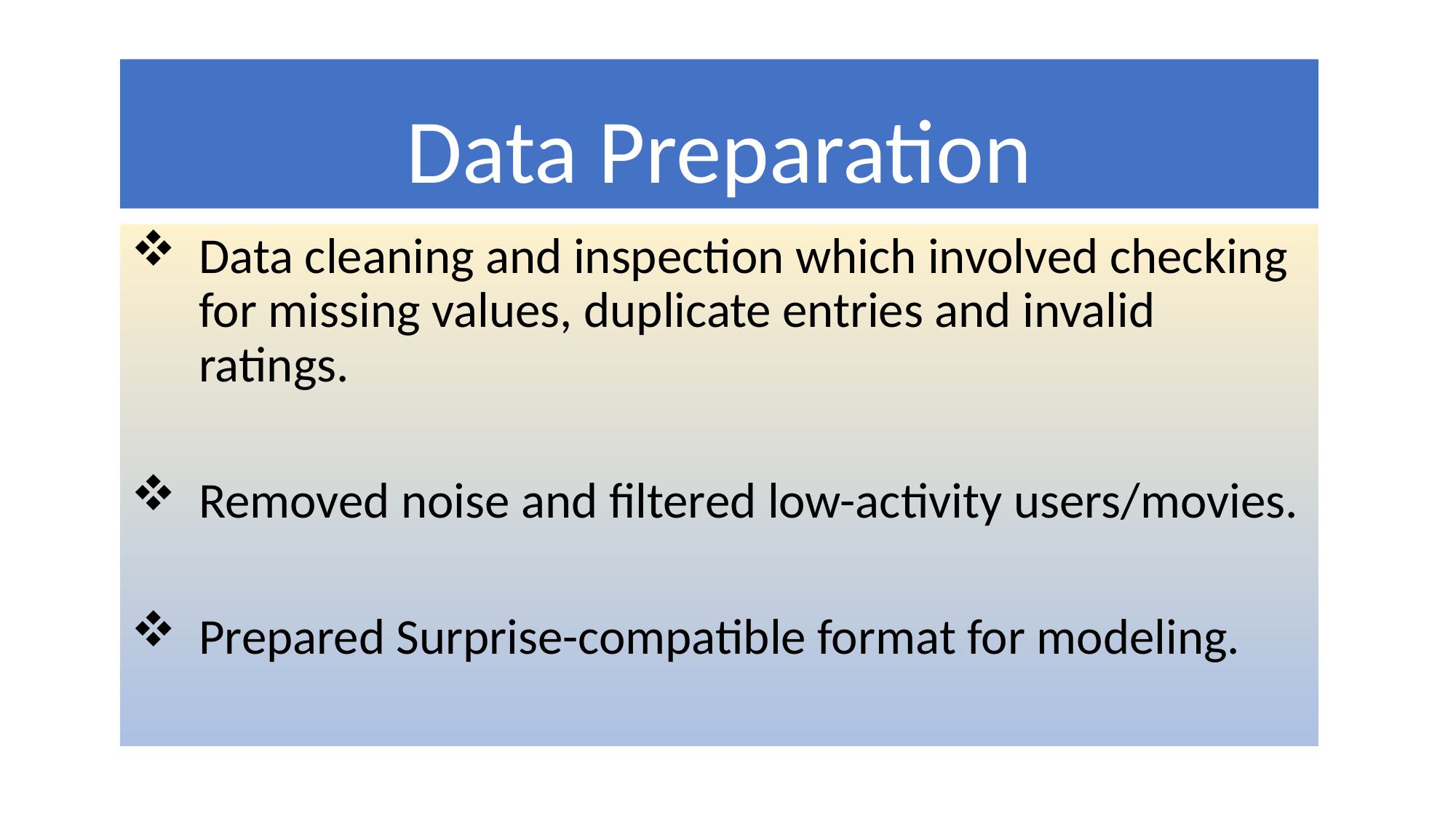

# Data Preparation
Data cleaning and inspection which involved checking for missing values, duplicate entries and invalid ratings.

Removed noise and filtered low-activity users/movies.

Prepared Surprise-compatible format for modeling.